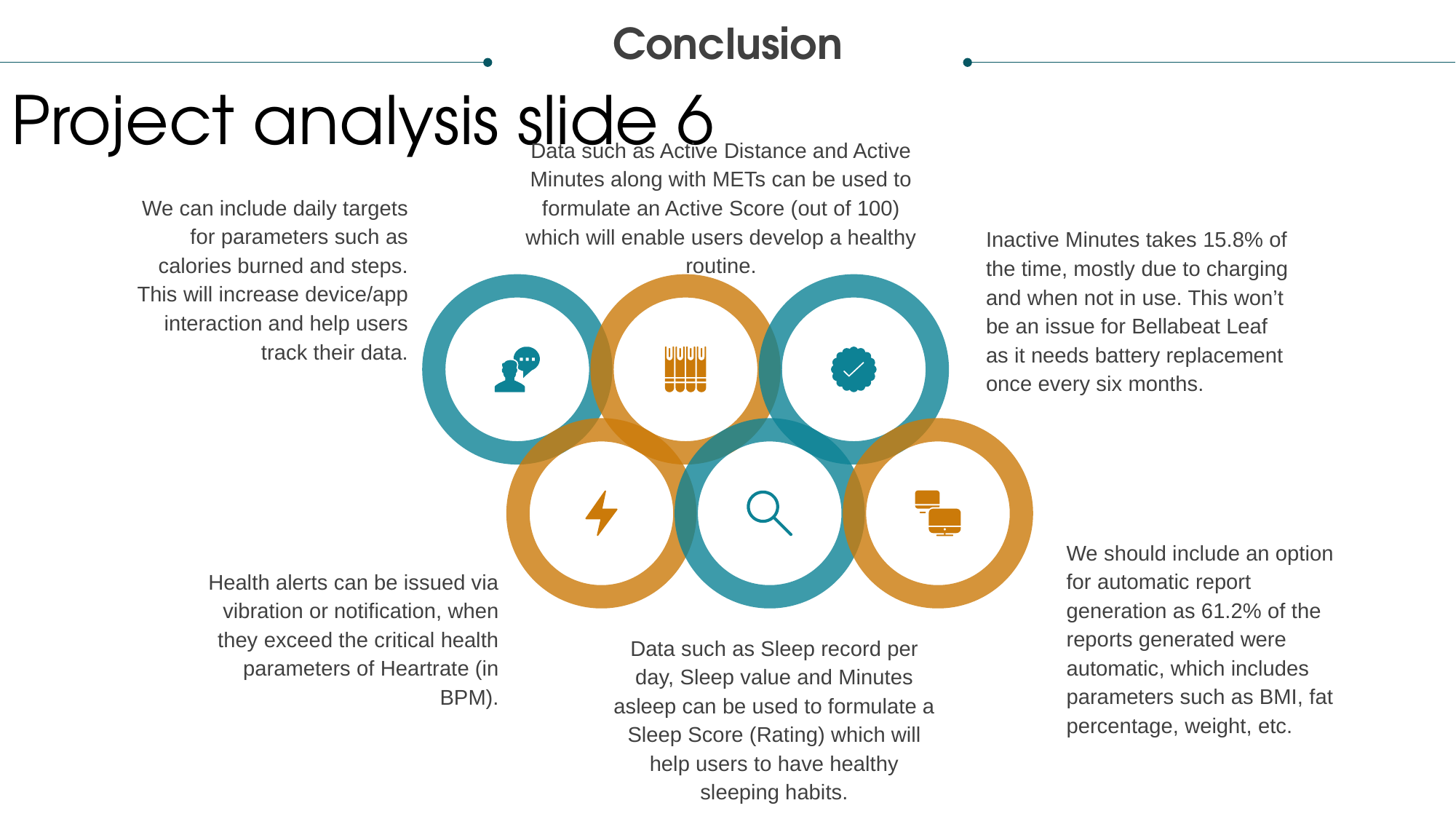

Conclusion
Project analysis slide 6
Data such as Active Distance and Active Minutes along with METs can be used to formulate an Active Score (out of 100) which will enable users develop a healthy routine.
We can include daily targets for parameters such as calories burned and steps. This will increase device/app interaction and help users track their data.
Inactive Minutes takes 15.8% of the time, mostly due to charging and when not in use. This won’t be an issue for Bellabeat Leaf as it needs battery replacement once every six months.

We should include an option for automatic report generation as 61.2% of the reports generated were automatic, which includes parameters such as BMI, fat percentage, weight, etc.
Health alerts can be issued via vibration or notification, when they exceed the critical health parameters of Heartrate (in BPM).
Data such as Sleep record per day, Sleep value and Minutes asleep can be used to formulate a Sleep Score (Rating) which will help users to have healthy sleeping habits.